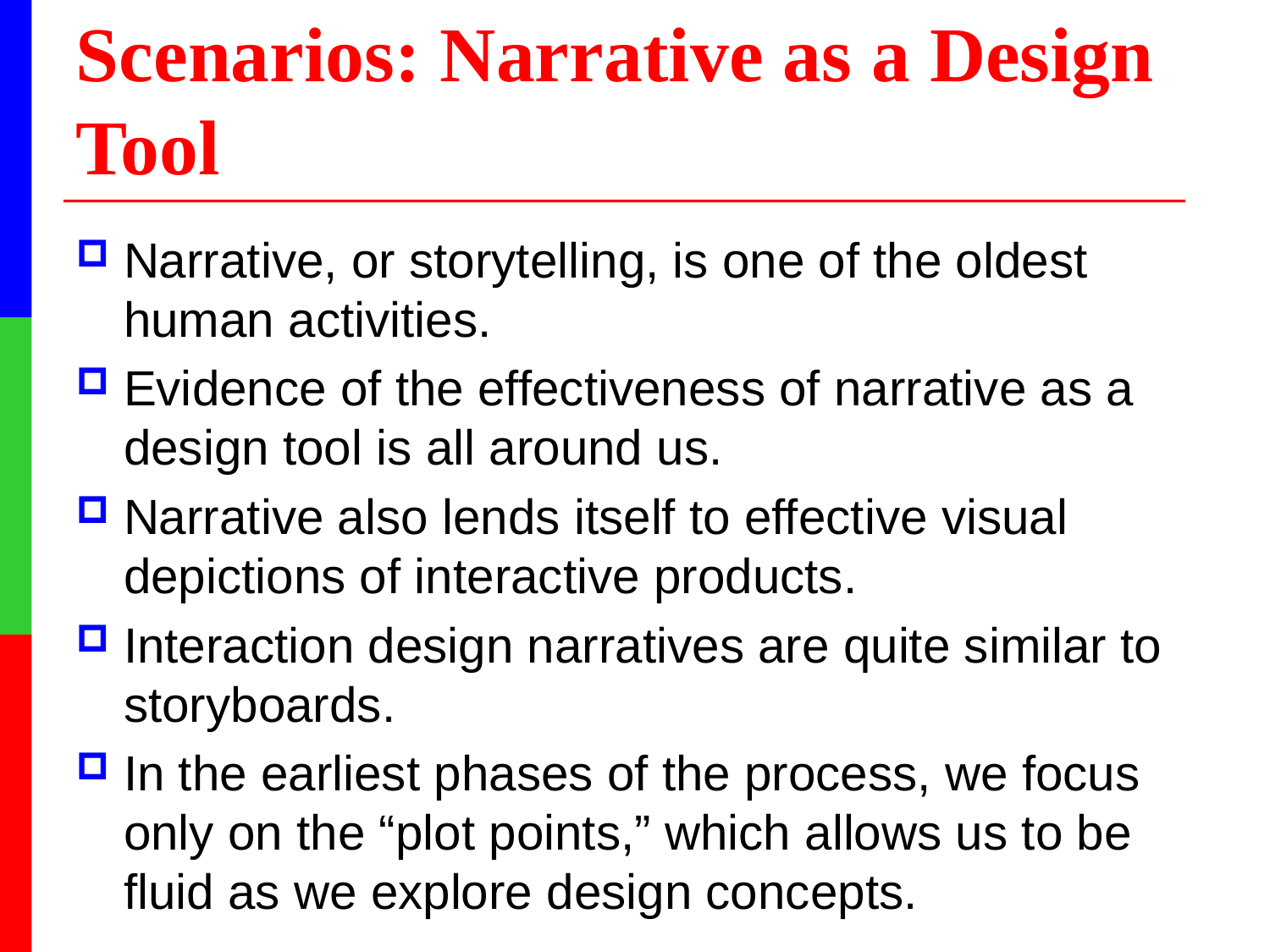

# Scenarios: Narrative as a Design Tool
Narrative, or storytelling, is one of the oldest human activities.
Evidence of the effectiveness of narrative as a design tool is all around us.
Narrative also lends itself to effective visual depictions of interactive products.
Interaction design narratives are quite similar to storyboards.
In the earliest phases of the process, we focus only on the “plot points,” which allows us to be fluid as we explore design concepts.